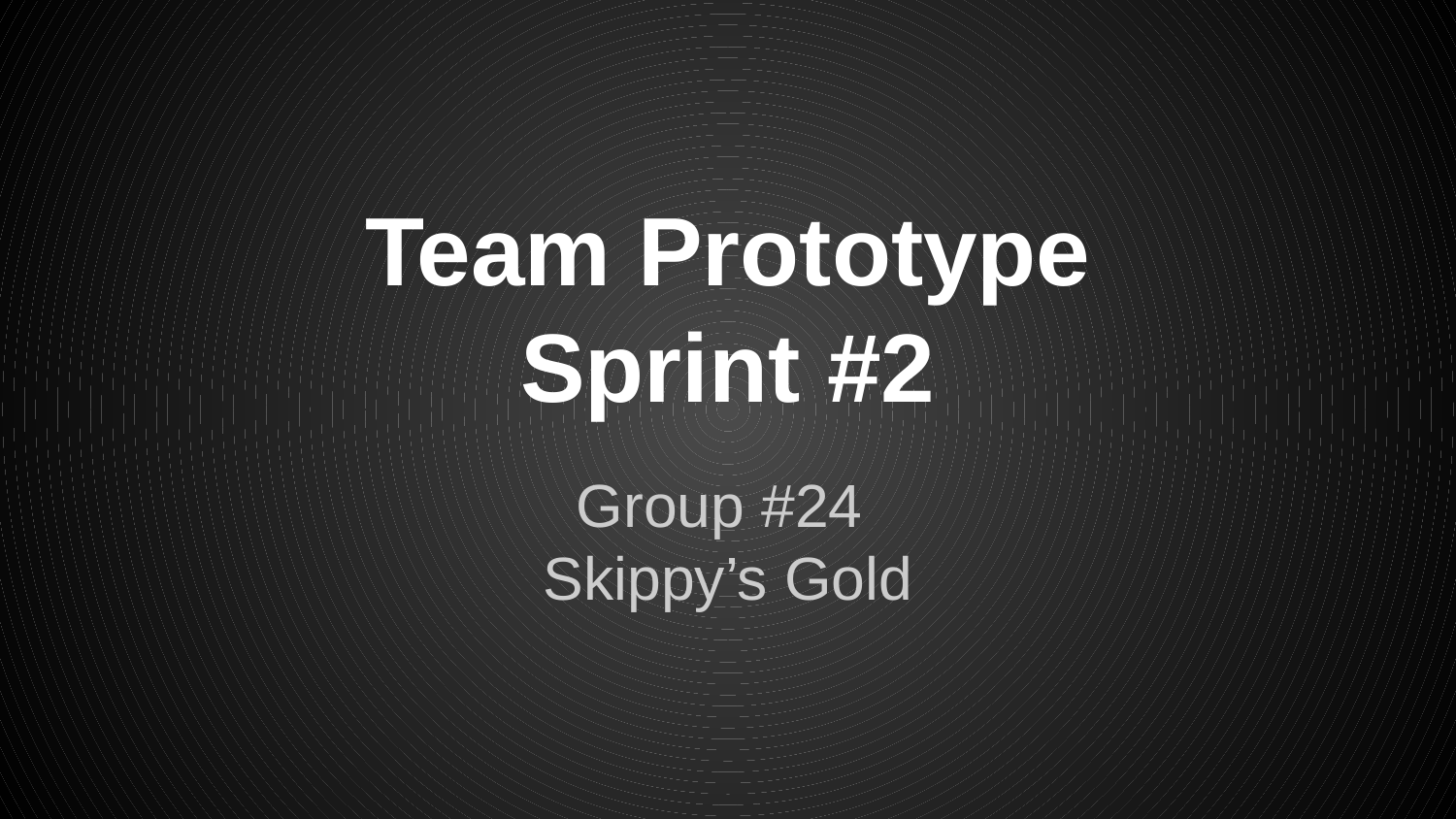

# Team Prototype Sprint #2
Group #24
Skippy’s Gold